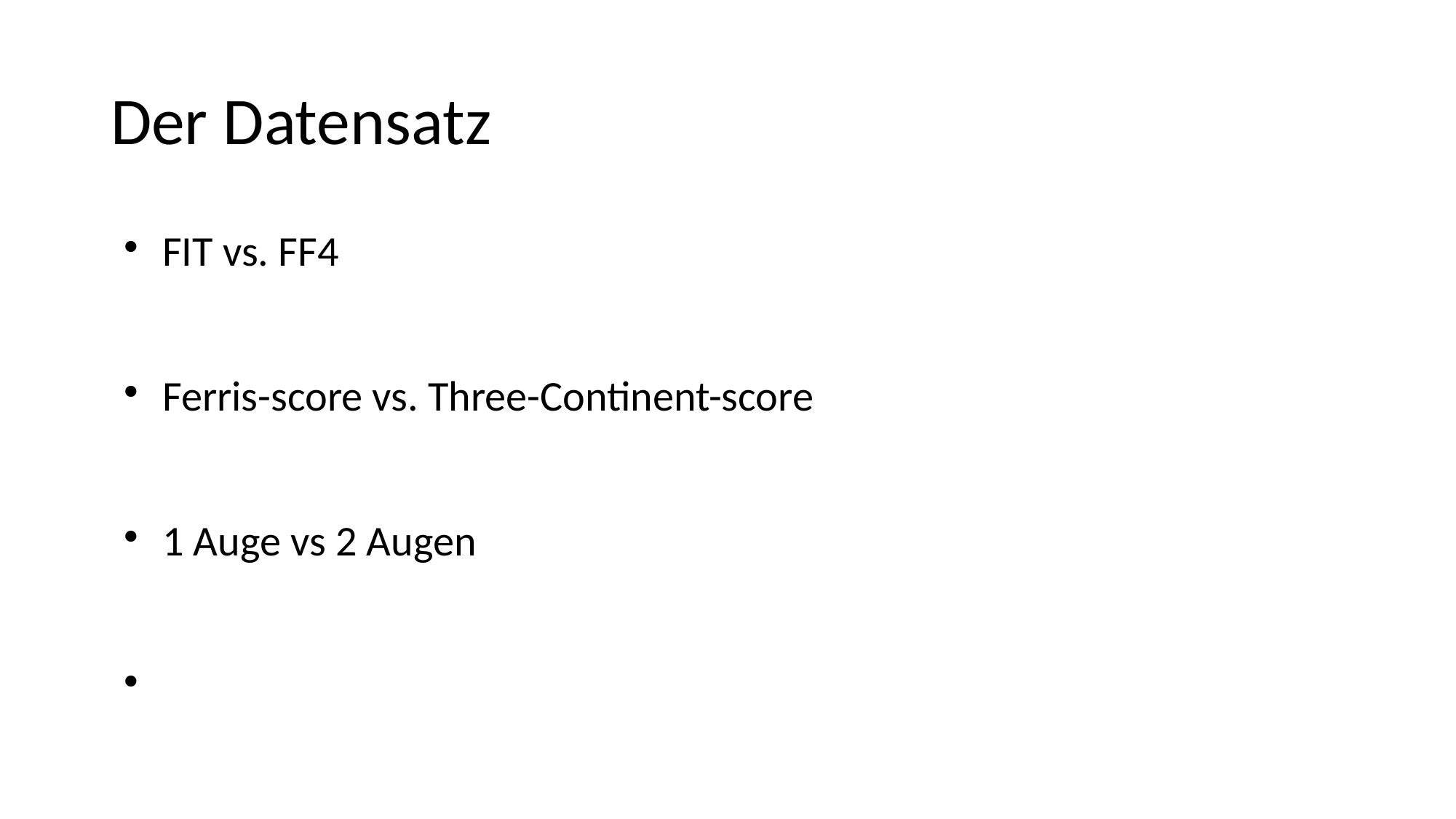

Der Datensatz
FIT vs. FF4

Ferris-score vs. Three-Continent-score

1 Auge vs 2 Augen